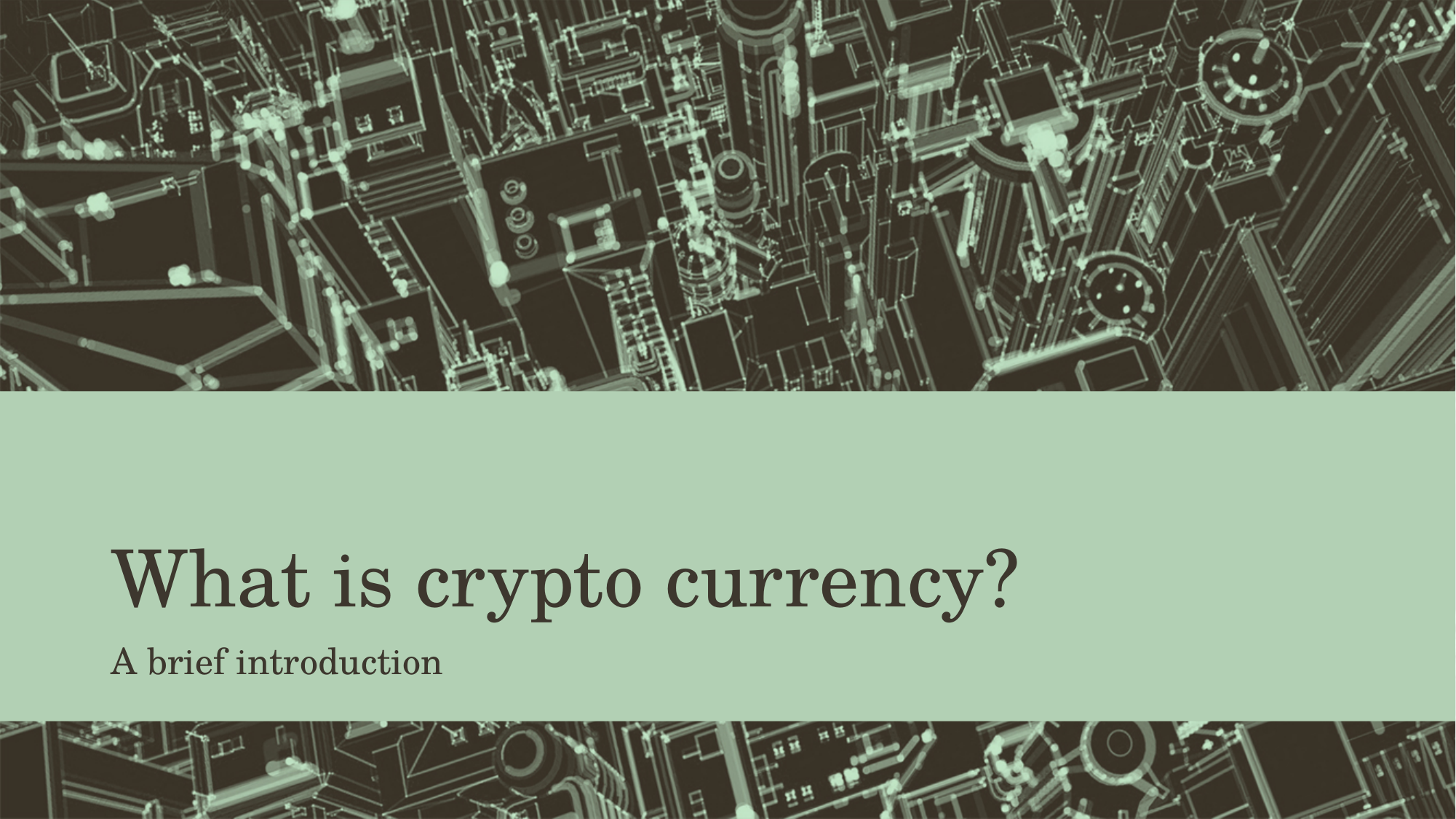

# What is crypto currency?
A brief introduction